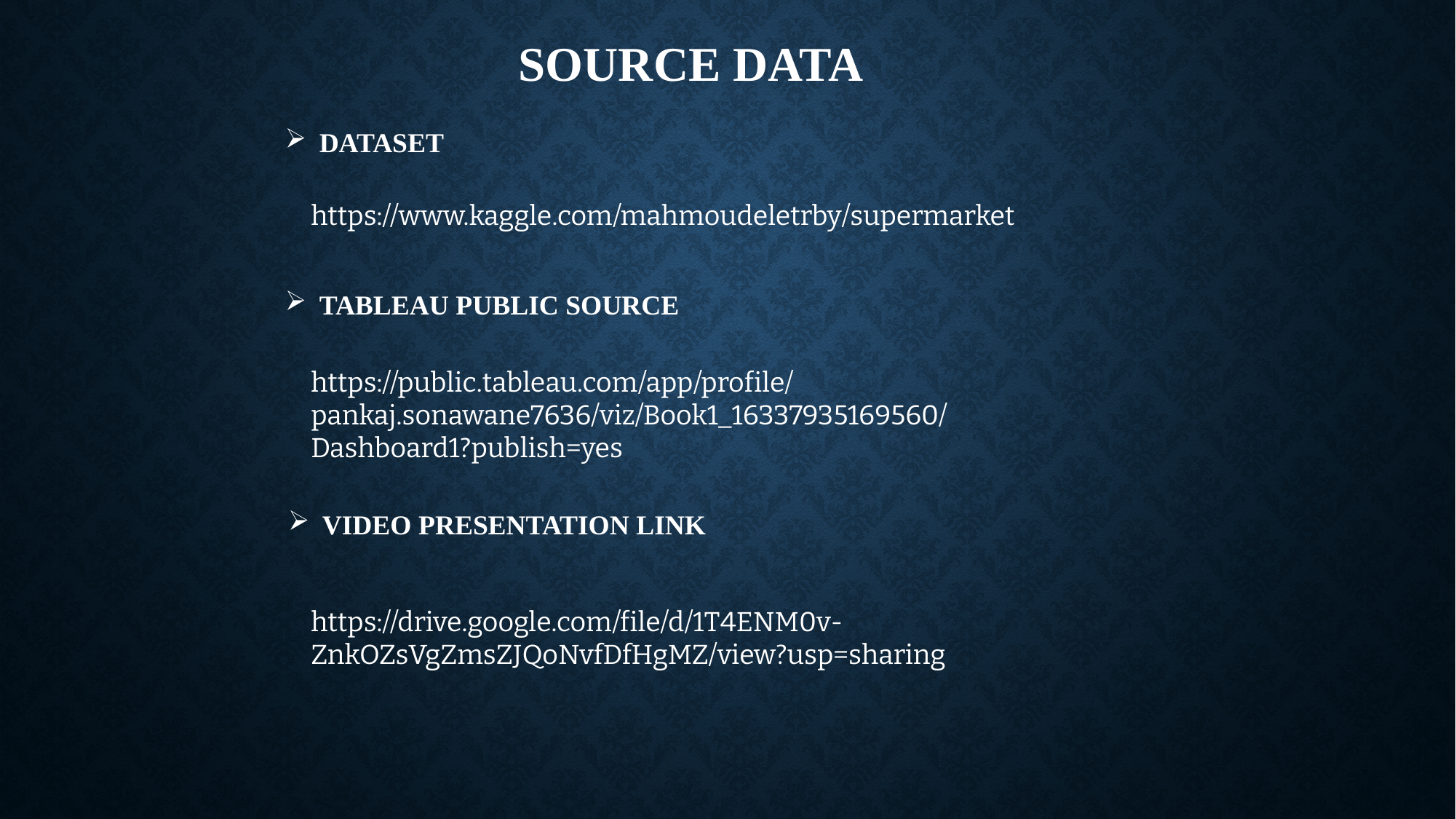

SOURCE DATA
#
DATASET
https://www.kaggle.com/mahmoudeletrby/supermarket
TABLEAU PUBLIC SOURCE
https://public.tableau.com/app/profile/pankaj.sonawane7636/viz/Book1_16337935169560/Dashboard1?publish=yes
VIDEO PRESENTATION LINK
https://drive.google.com/file/d/1T4ENM0v-ZnkOZsVgZmsZJQoNvfDfHgMZ/view?usp=sharing